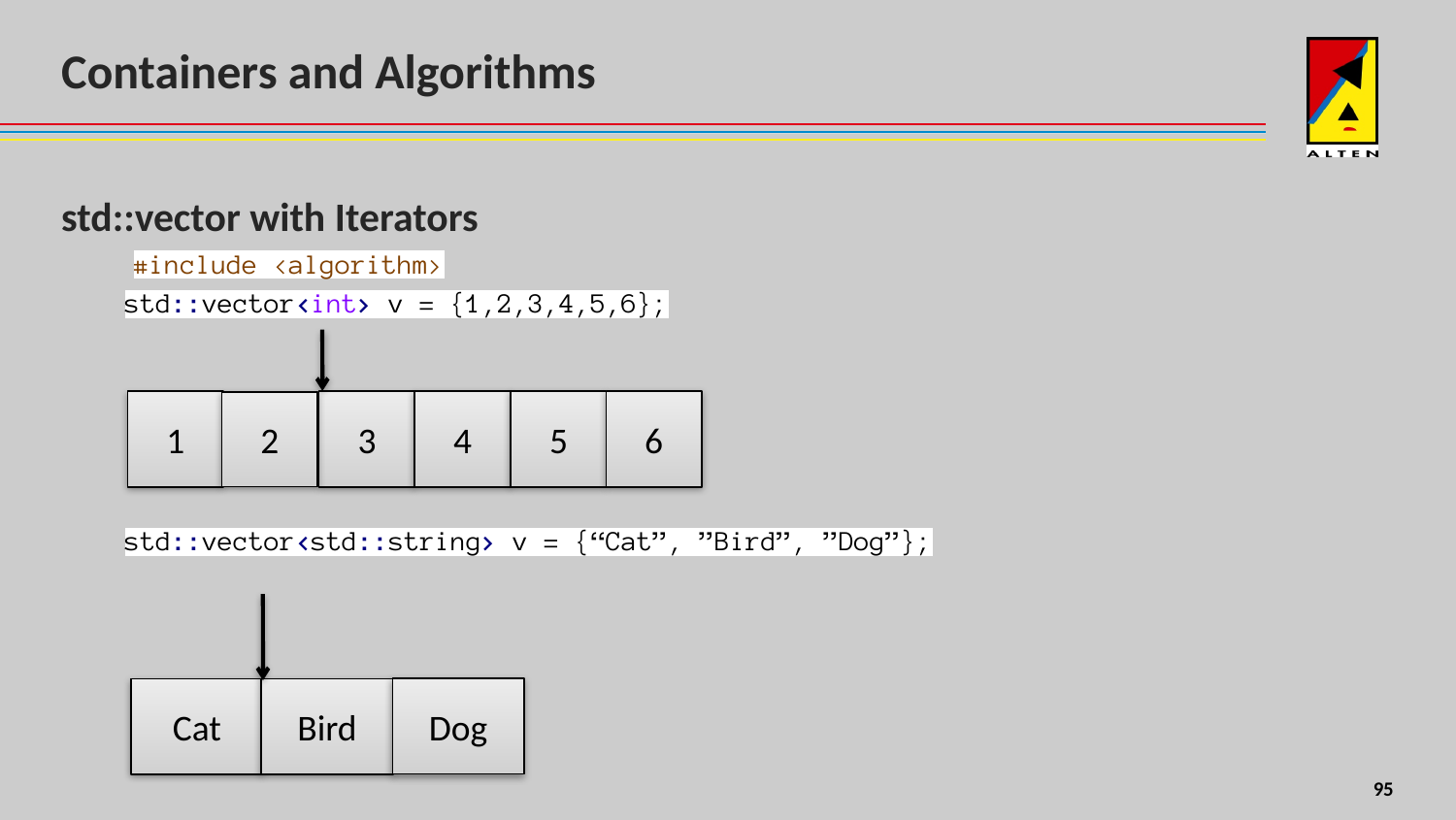

# Containers and Algorithms
std::vector with Iterators
#include <algorithm>
std::vector<int> v = {1,2,3,4,5,6};

std::vector<std::string> v = {“Cat”, ”Bird”, ”Dog”};

4
5
6
1
3
2

Dog
Cat
Bird
95